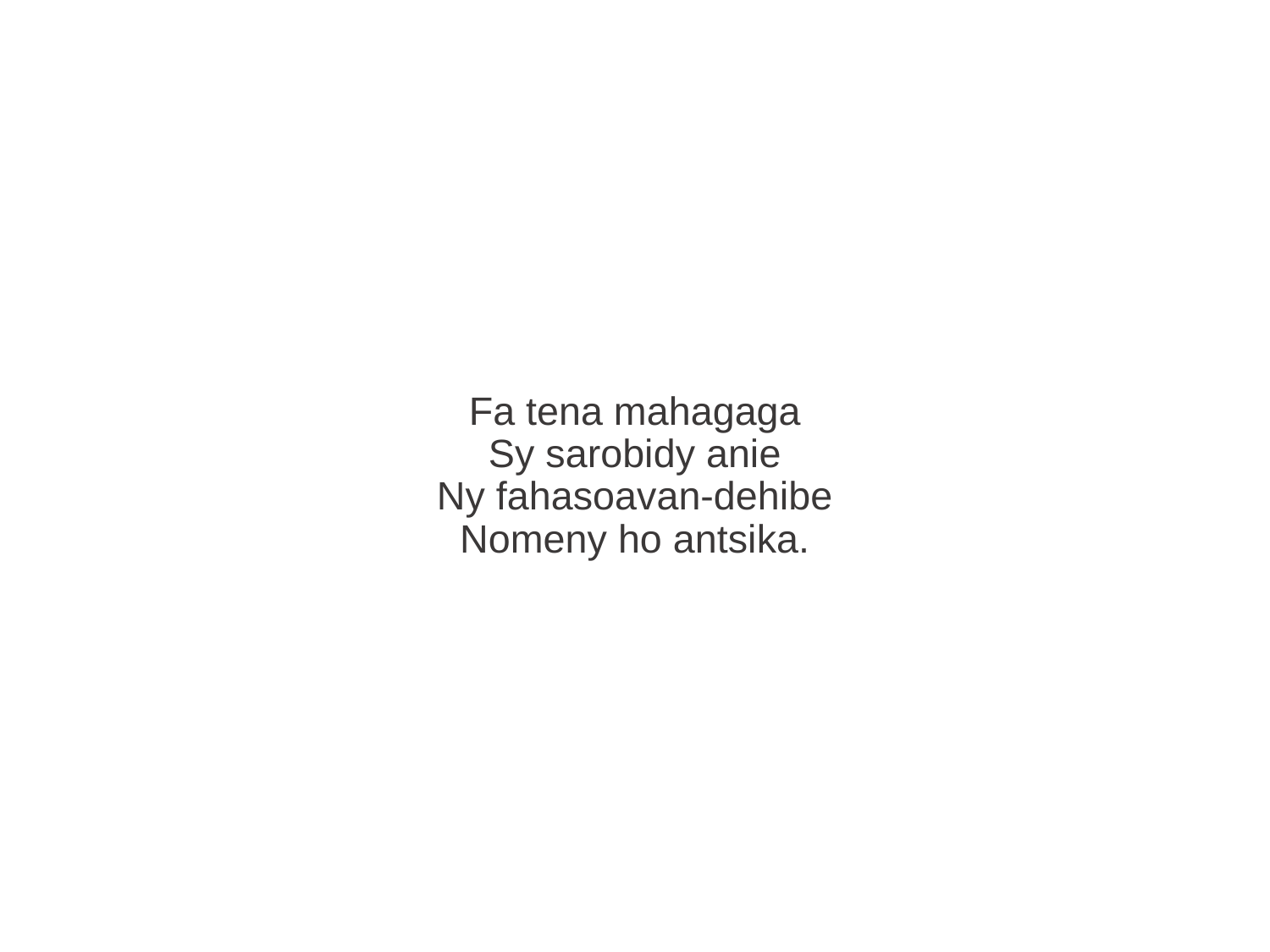

Fa tena mahagaga
Sy sarobidy anie
Ny fahasoavan-dehibe
Nomeny ho antsika.